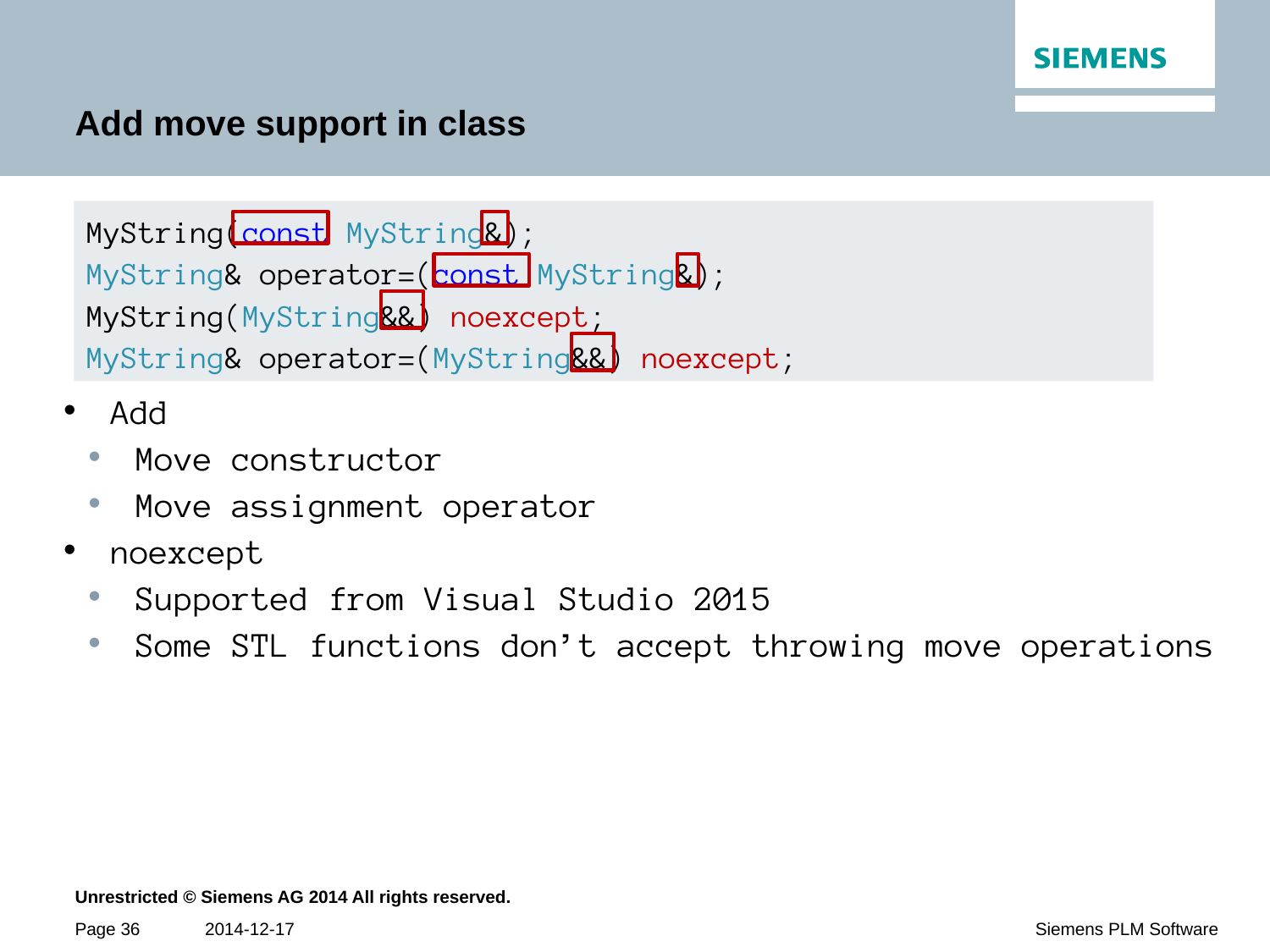

# Add move support in class
MyString(const MyString&);
MyString& operator=(const MyString&);
MyString(MyString&&) noexcept;
MyString& operator=(MyString&&) noexcept;

Add
Move constructor
Move assignment operator
noexcept
Supported from Visual Studio 2015
Some STL functions don’t accept throwing move operations